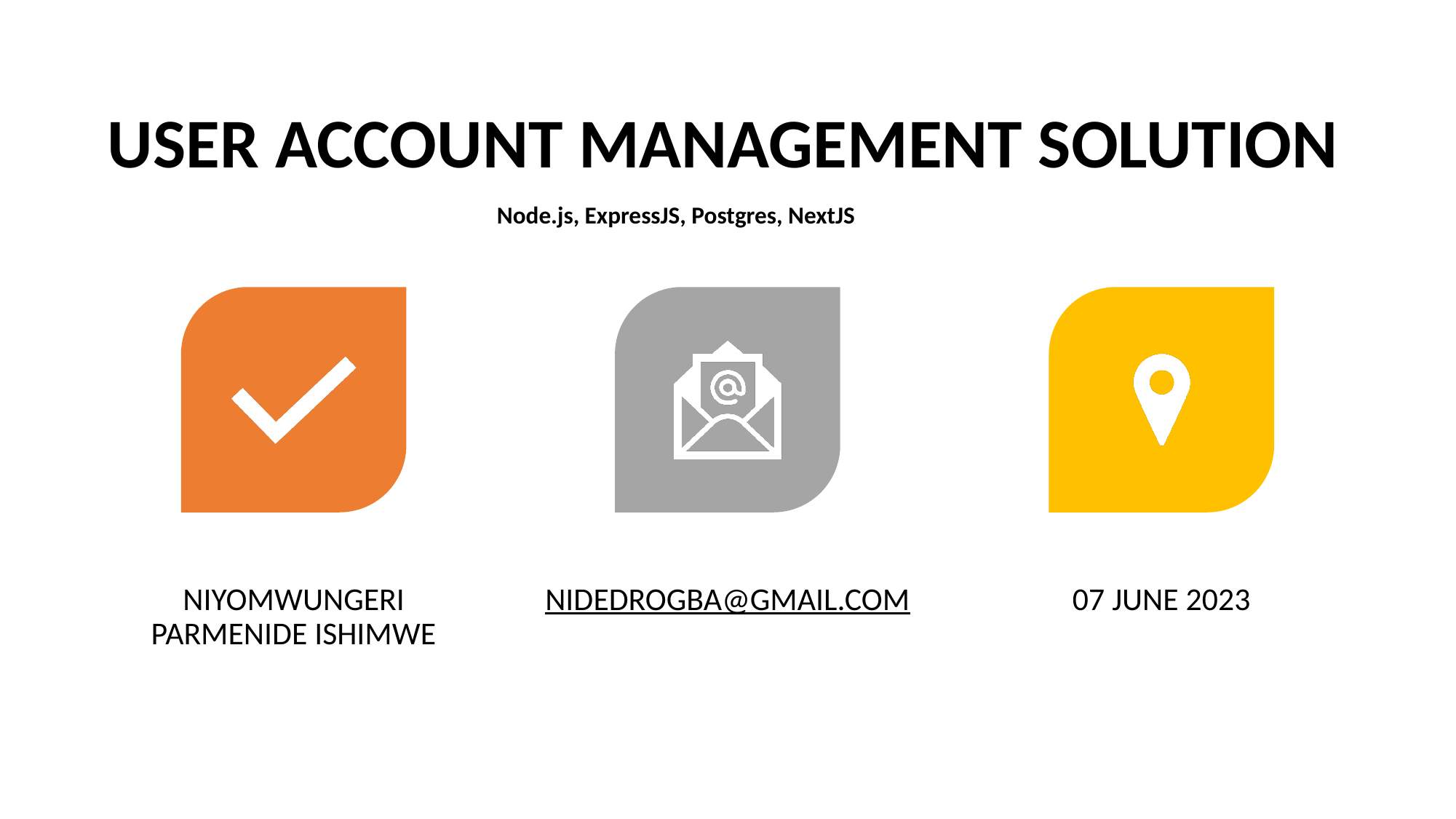

USER ACCOUNT MANAGEMENT SOLUTION

Node.js, ExpressJS, Postgres, NextJS

NIYOMWUNGERI PARMENIDE ISHIMWE

NIDEDROGBA@GMAIL.COM

07 JUNE 2023